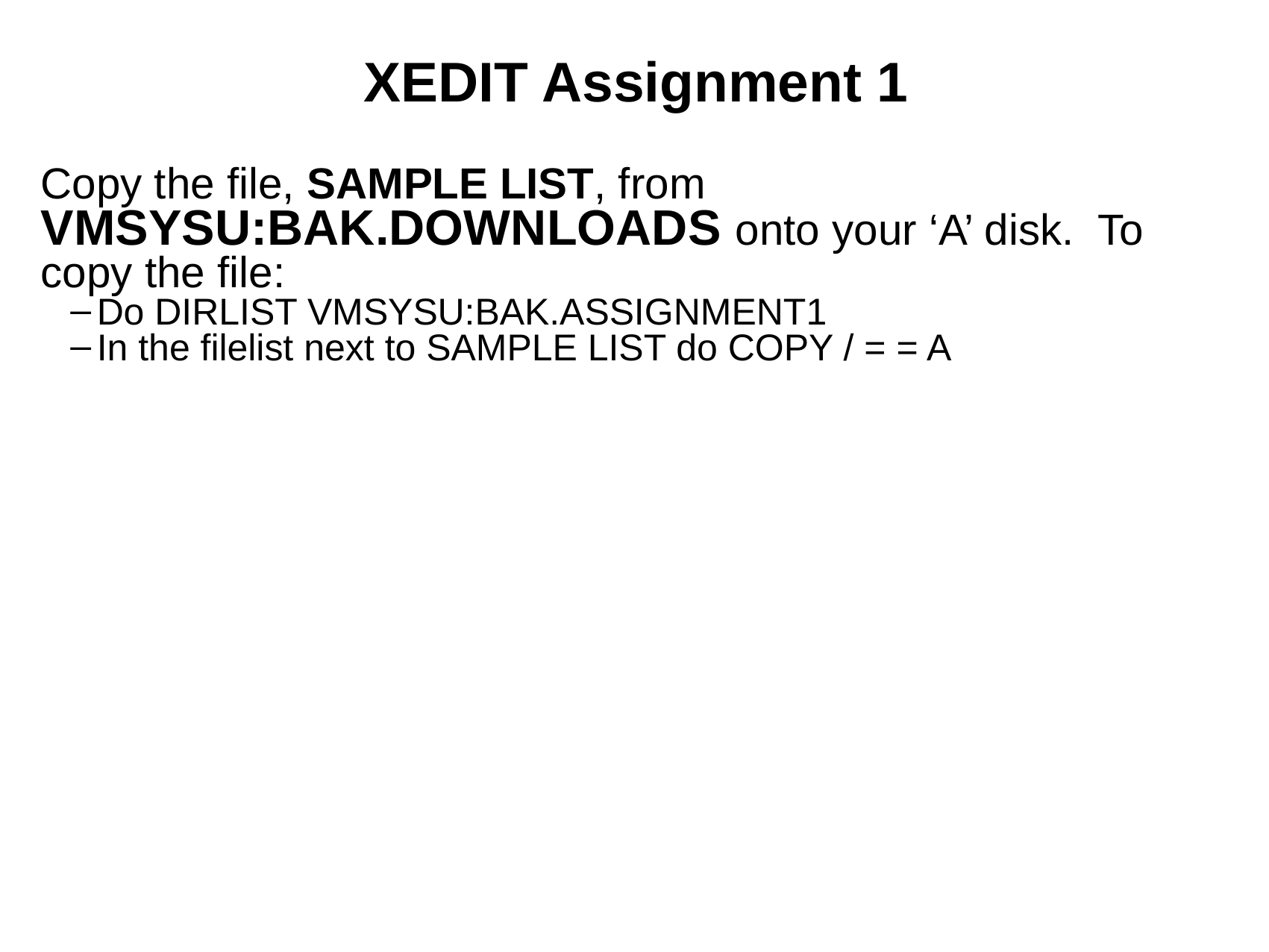

XEDIT Assignment 1
Copy the file, SAMPLE LIST, from VMSYSU:BAK.DOWNLOADS onto your ‘A’ disk.  To copy the file:
Do DIRLIST VMSYSU:BAK.ASSIGNMENT1
In the filelist next to SAMPLE LIST do COPY / = = A